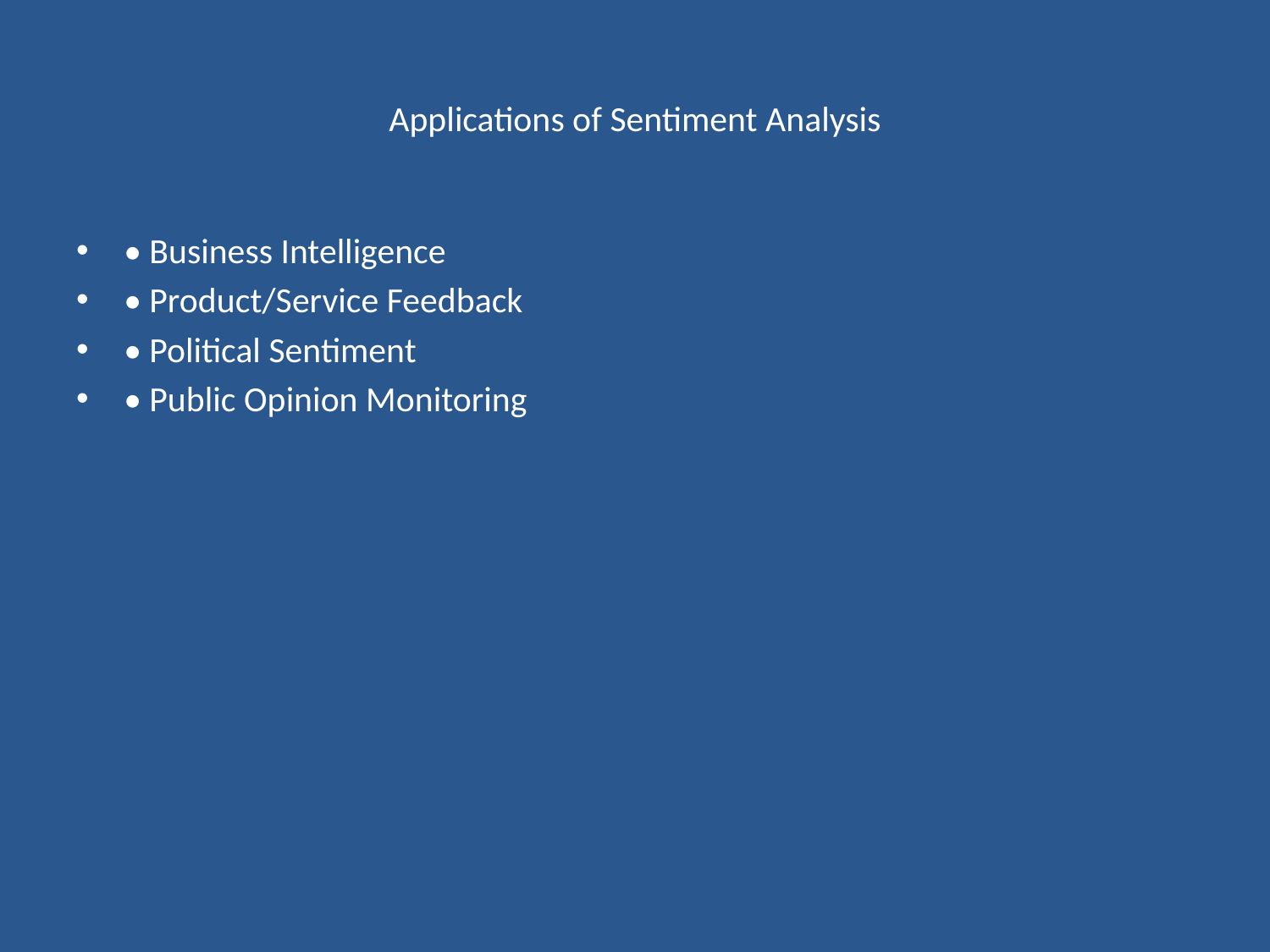

# Applications of Sentiment Analysis
• Business Intelligence
• Product/Service Feedback
• Political Sentiment
• Public Opinion Monitoring